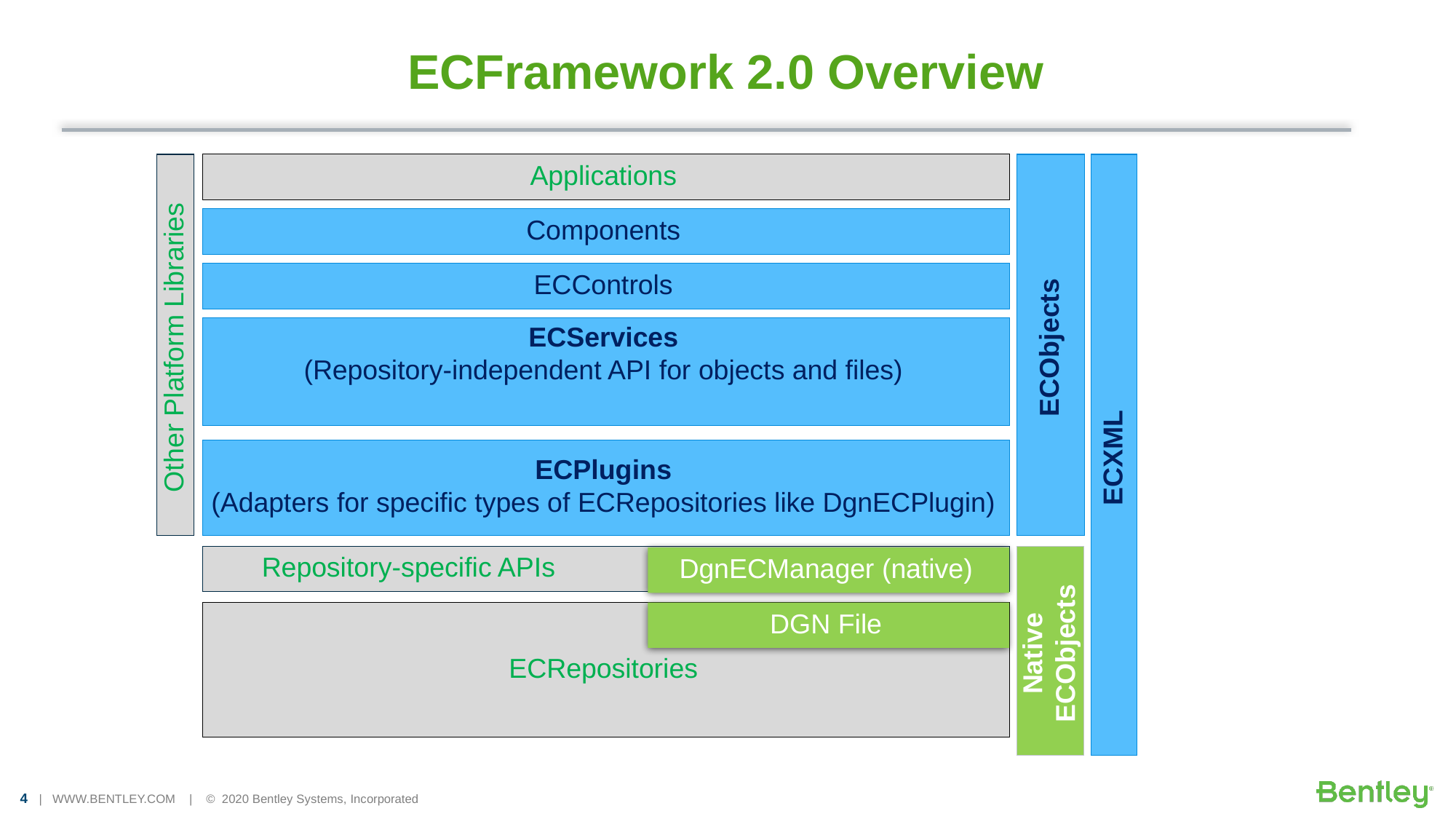

# ECFramework 2.0 Overview
Applications
Components
ECControls
ECObjects
ECServices
(Repository-independent API for objects and files)

Other Platform Libraries
ECXML
ECPlugins
(Adapters for specific types of ECRepositories like DgnECPlugin)
       Repository-specific APIs
DgnECManager (native)
ECRepositories
DGN File
Native ECObjects